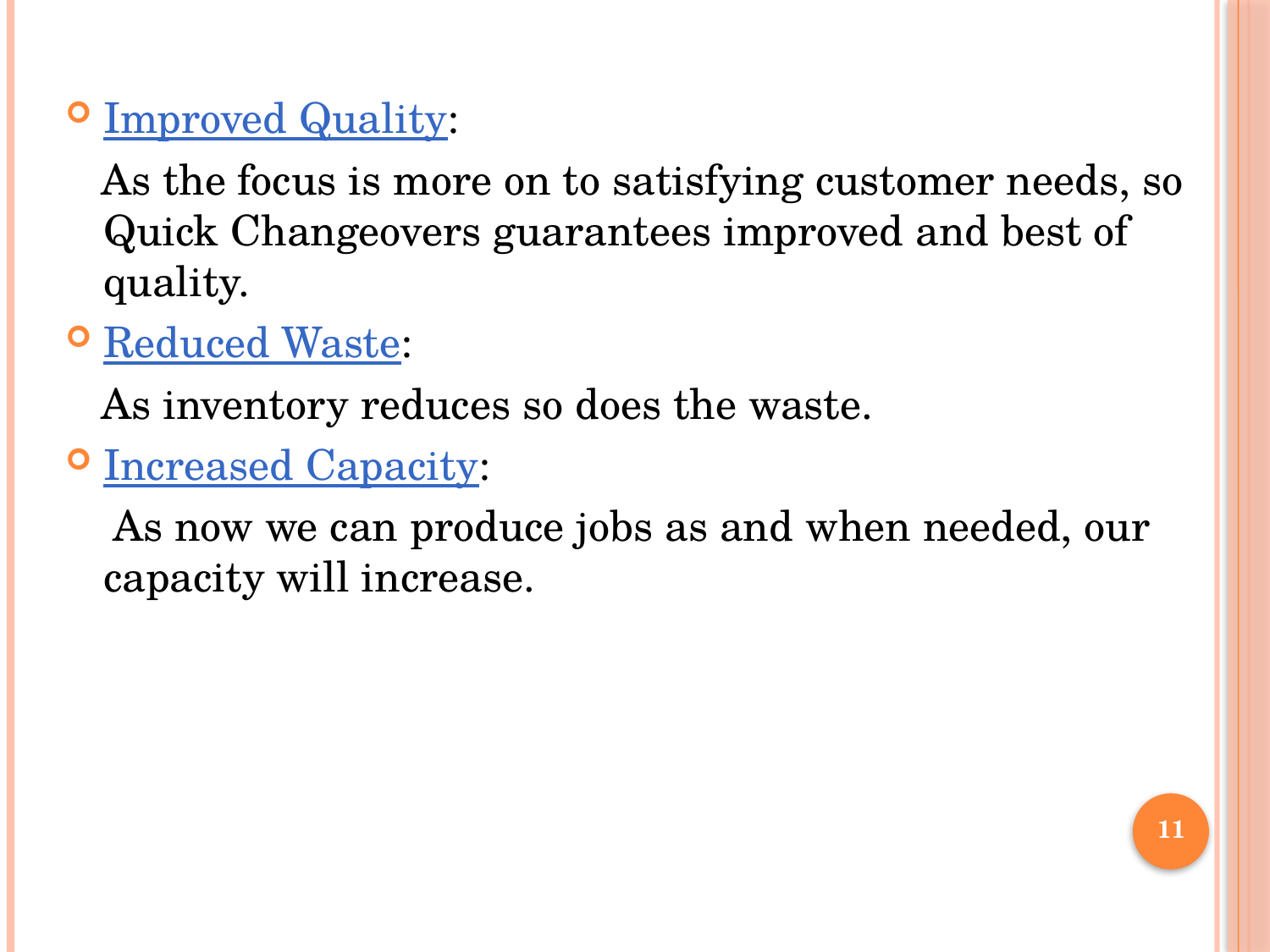

Improved Quality:
   As the focus is more on to satisfying customer needs, so Quick Changeovers guarantees improved and best of quality.
Reduced Waste:
   As inventory reduces so does the waste.
Increased Capacity:
    As now we can produce jobs as and when needed, our capacity will increase.

11